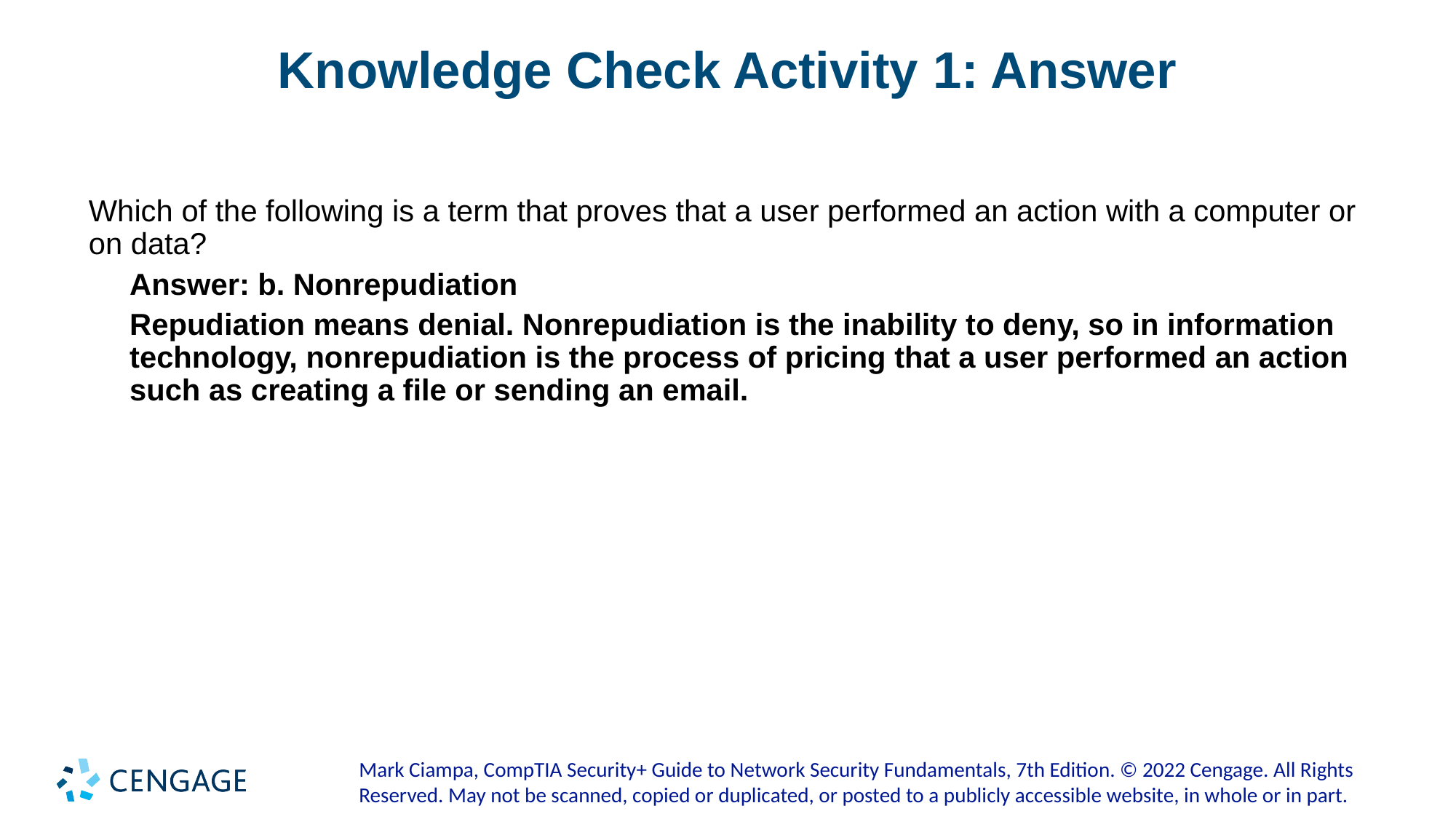

# Knowledge Check Activity 1: Answer
Which of the following is a term that proves that a user performed an action with a computer or on data?
Answer: b. Nonrepudiation
Repudiation means denial. Nonrepudiation is the inability to deny, so in information technology, nonrepudiation is the process of pricing that a user performed an action such as creating a file or sending an email.